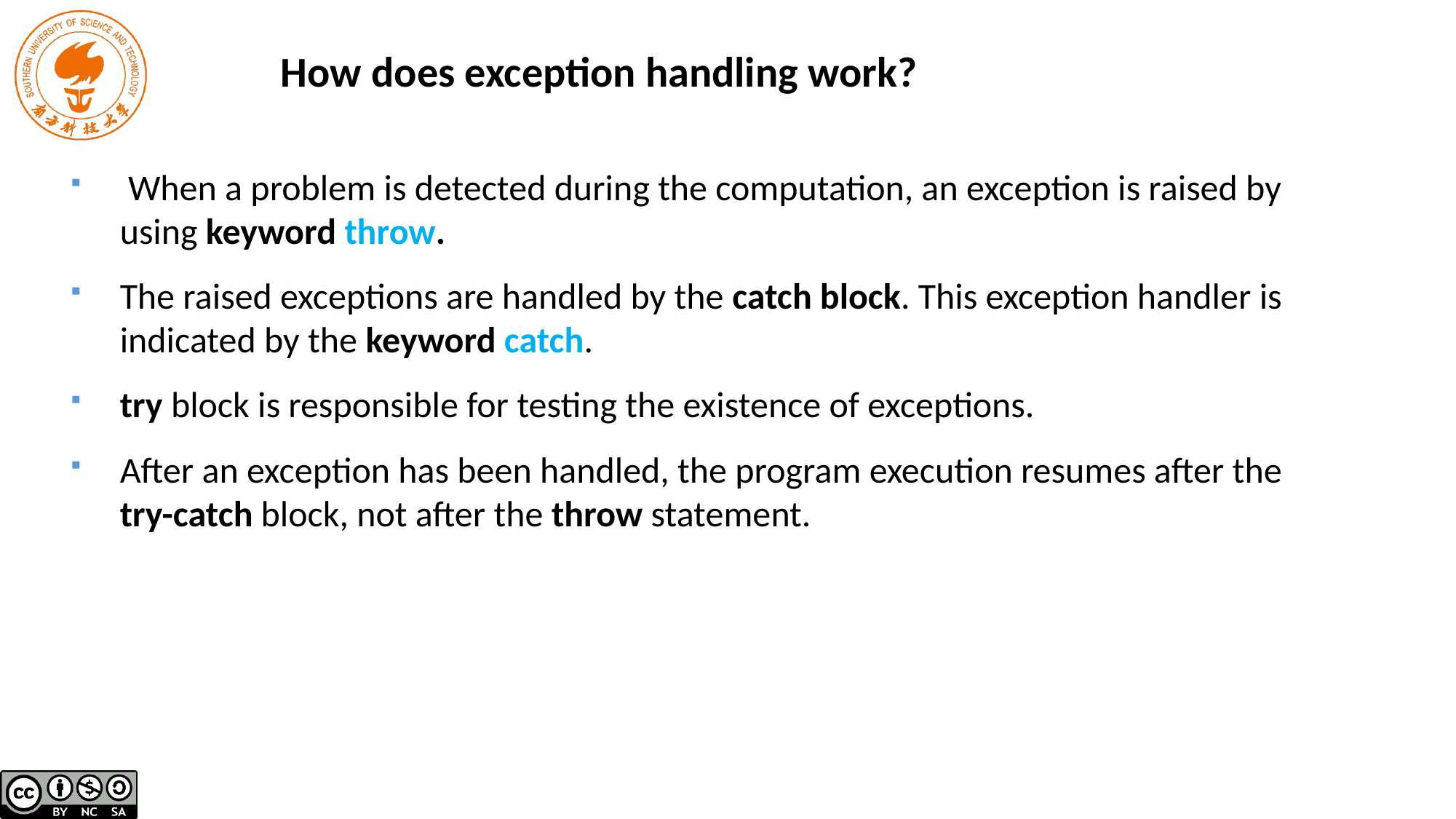

How does exception handling work?

 When a problem is detected during the computation, an exception is raised by using keyword throw.
The raised exceptions are handled by the catch block. This exception handler is indicated by the keyword catch.
try block is responsible for testing the existence of exceptions.
After an exception has been handled, the program execution resumes after the try-catch block, not after the throw statement.